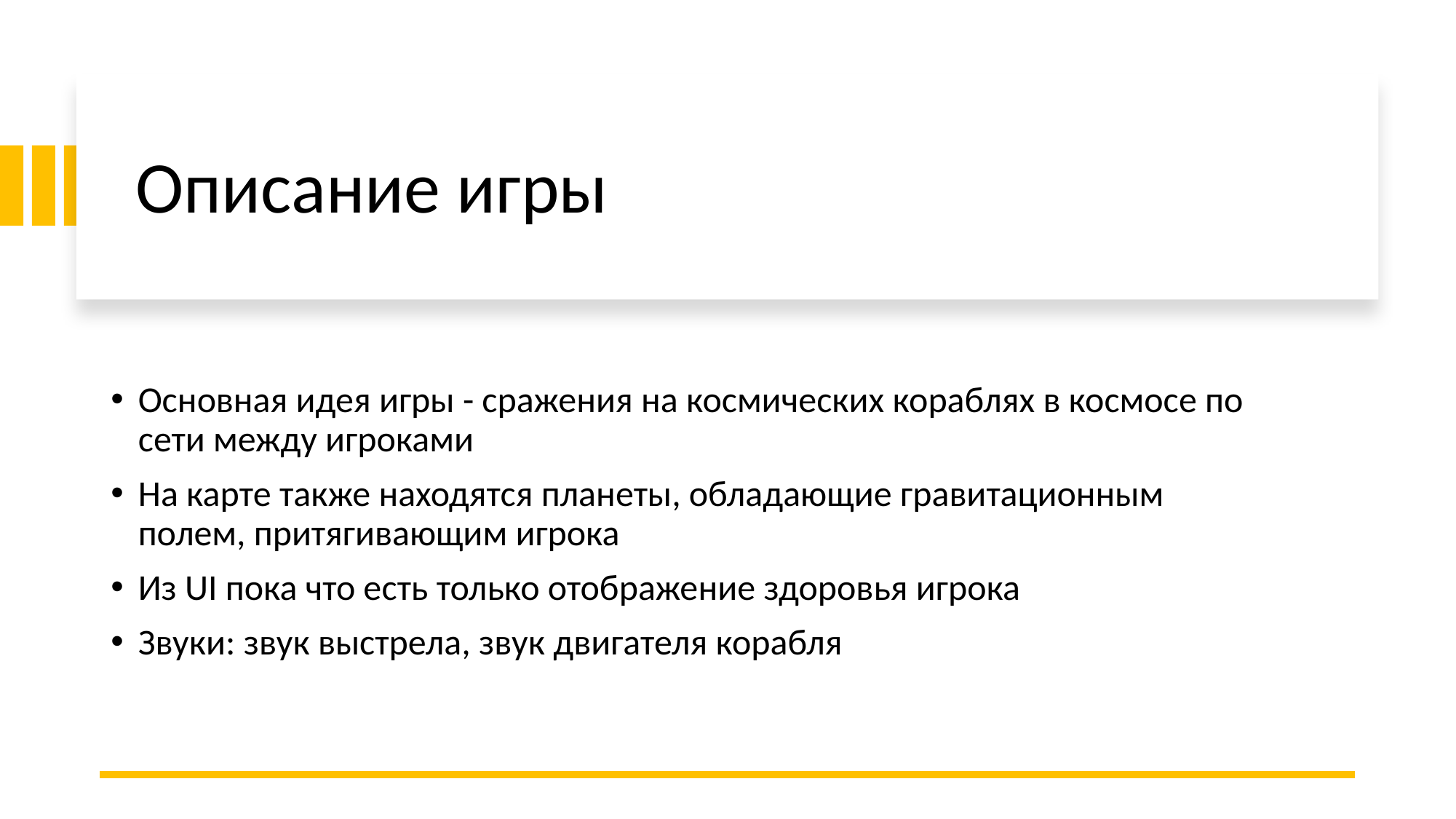

# Описание игры

Основная идея игры - сражения на космических кораблях в космосе по сети между игроками
На карте также находятся планеты, обладающие гравитационным полем, притягивающим игрока
Из UI пока что есть только отображение здоровья игрока
Звуки: звук выстрела, звук двигателя корабля